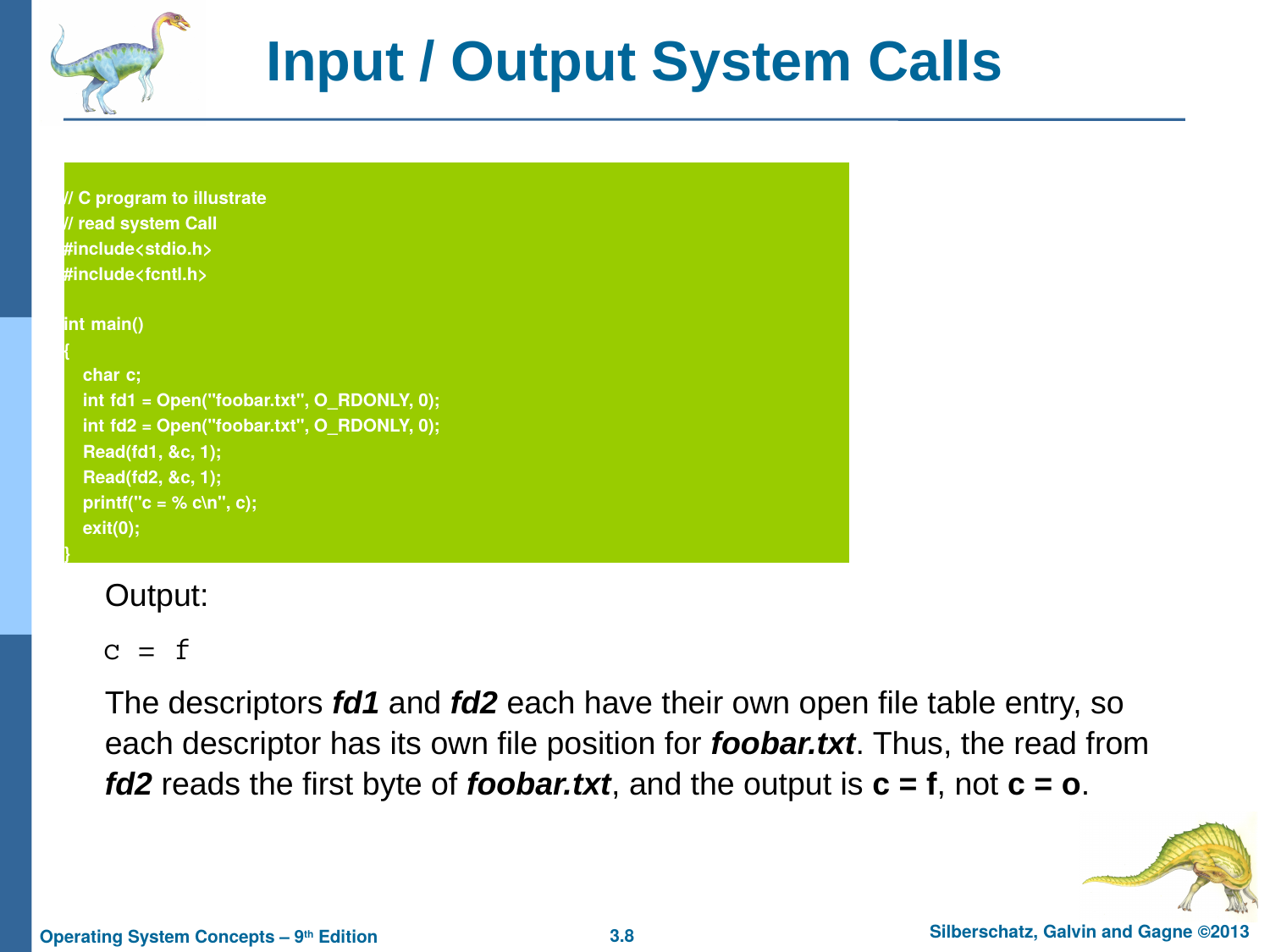

# Input / Output System Calls
| // C program to illustrate // read system Call #include<stdio.h> #include<fcntl.h>    int main() {     char c;     int fd1 = Open("foobar.txt", O\_RDONLY, 0);     int fd2 = Open("foobar.txt", O\_RDONLY, 0);     Read(fd1, &c, 1);     Read(fd2, &c, 1);     printf("c = % c\n", c);     exit(0); } |
| --- |
Output:
c = f
The descriptors fd1 and fd2 each have their own open file table entry, so each descriptor has its own file position for foobar.txt. Thus, the read from fd2 reads the first byte of foobar.txt, and the output is c = f, not c = o.